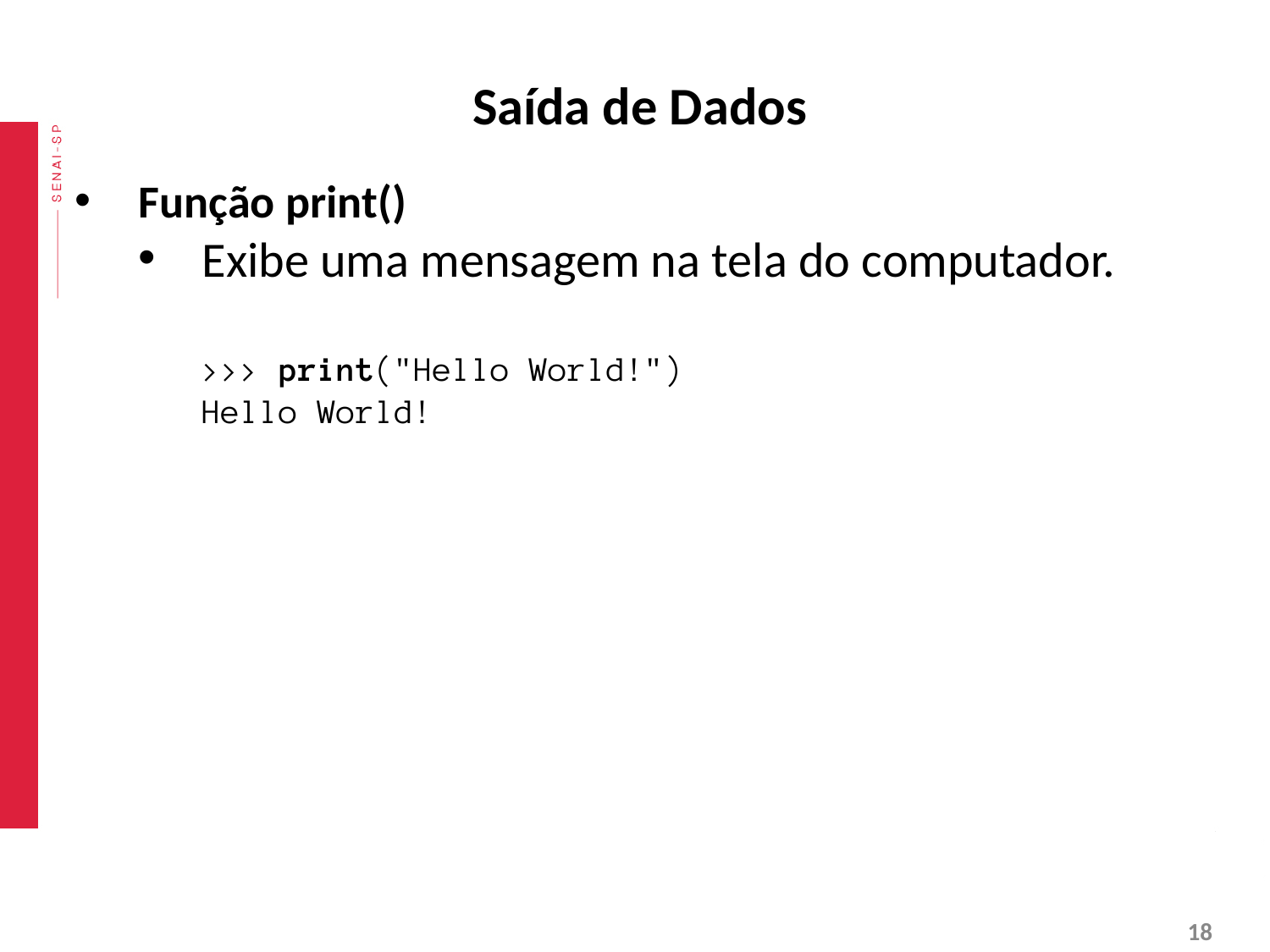

# Saída de Dados
Função print()
Exibe uma mensagem na tela do computador.

>>> print("Hello World!")
Hello World!

18